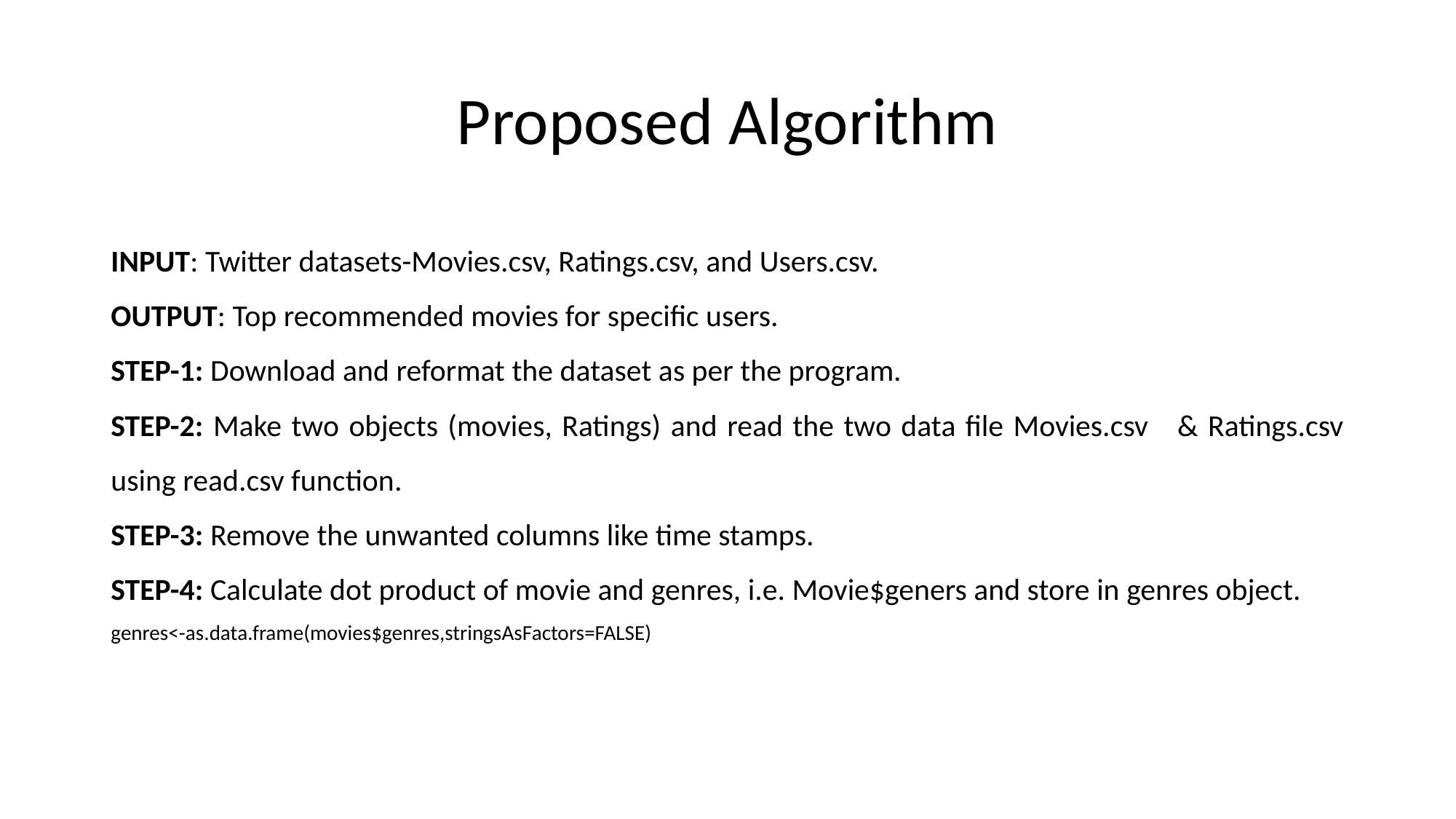

# Proposed Algorithm
INPUT: Twitter datasets-Movies.csv, Ratings.csv, and Users.csv.
OUTPUT: Top recommended movies for specific users.
STEP-1: Download and reformat the dataset as per the program.
STEP-2: Make two objects (movies, Ratings) and read the two data file Movies.csv   & Ratings.csv using read.csv function.
STEP-3: Remove the unwanted columns like time stamps.
STEP-4: Calculate dot product of movie and genres, i.e. Movie$geners and store in genres object.
genres<-as.data.frame(movies$genres,stringsAsFactors=FALSE)